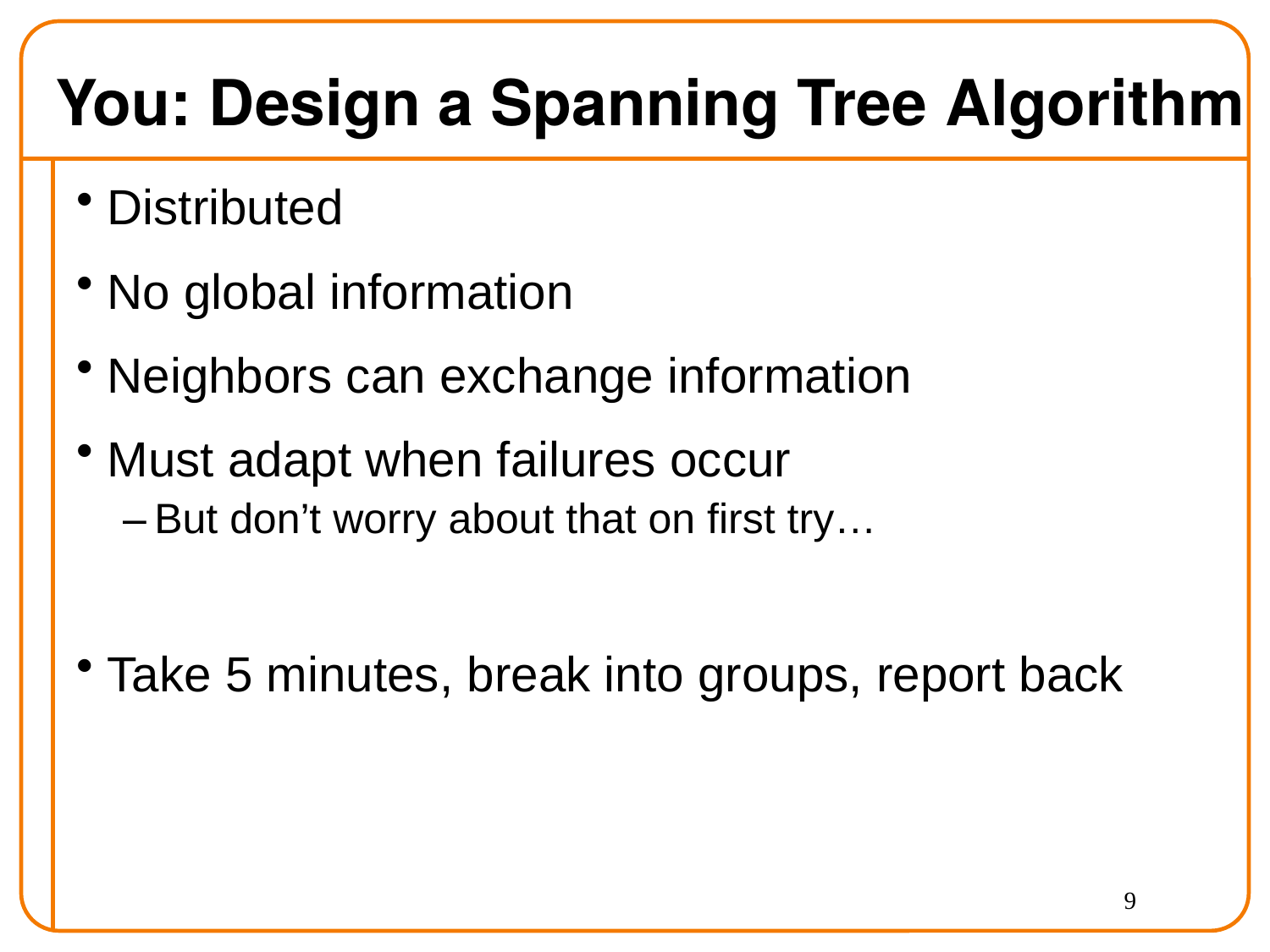

# You: Design a Spanning Tree Algorithm
Distributed
No global information
Neighbors can exchange information
Must adapt when failures occur
But don’t worry about that on first try…

Take 5 minutes, break into groups, report back
9